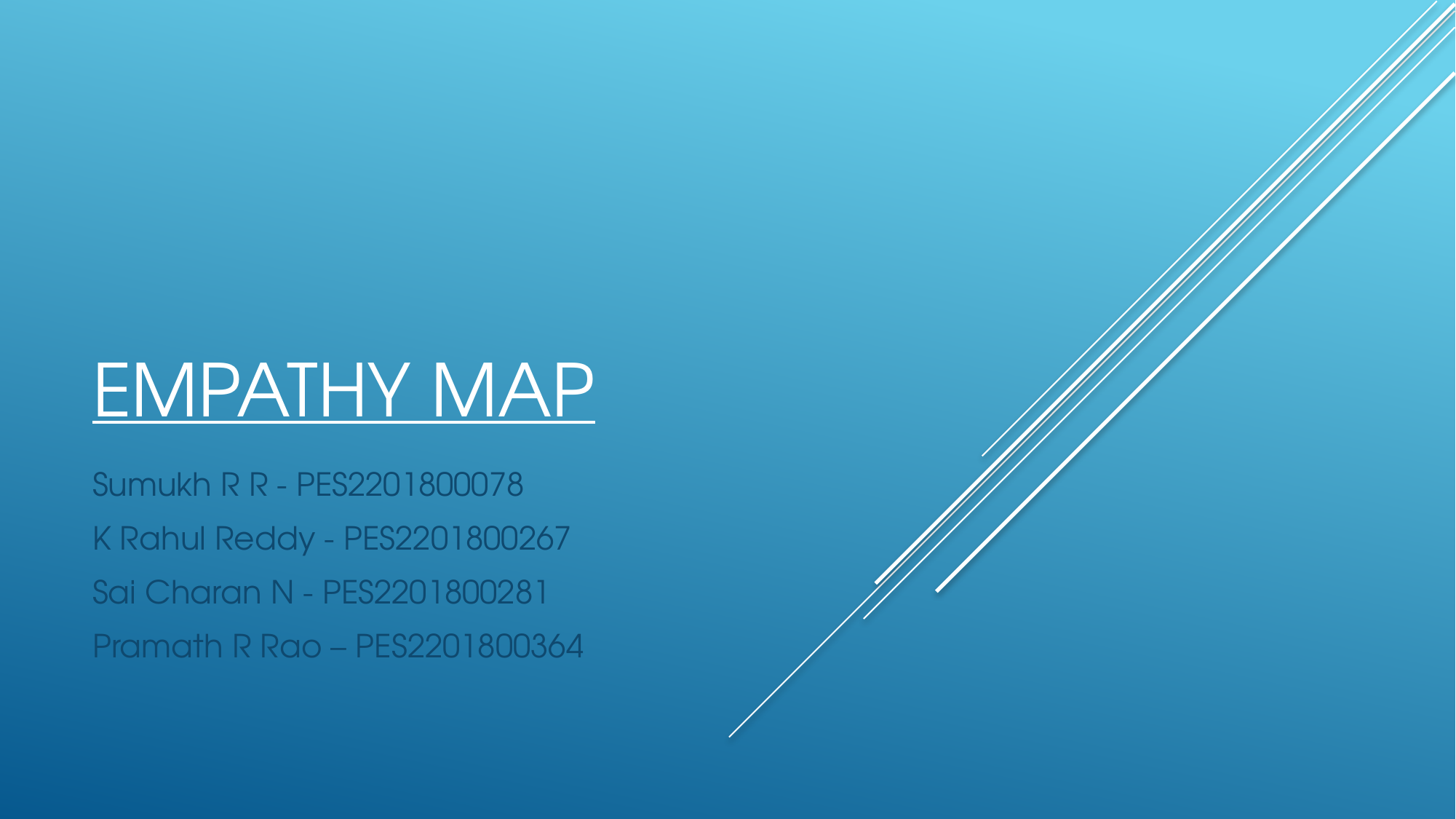

# Empathy map
Sumukh R R - PES2201800078
K Rahul Reddy - PES2201800267
Sai Charan N - PES2201800281
Pramath R Rao – PES2201800364